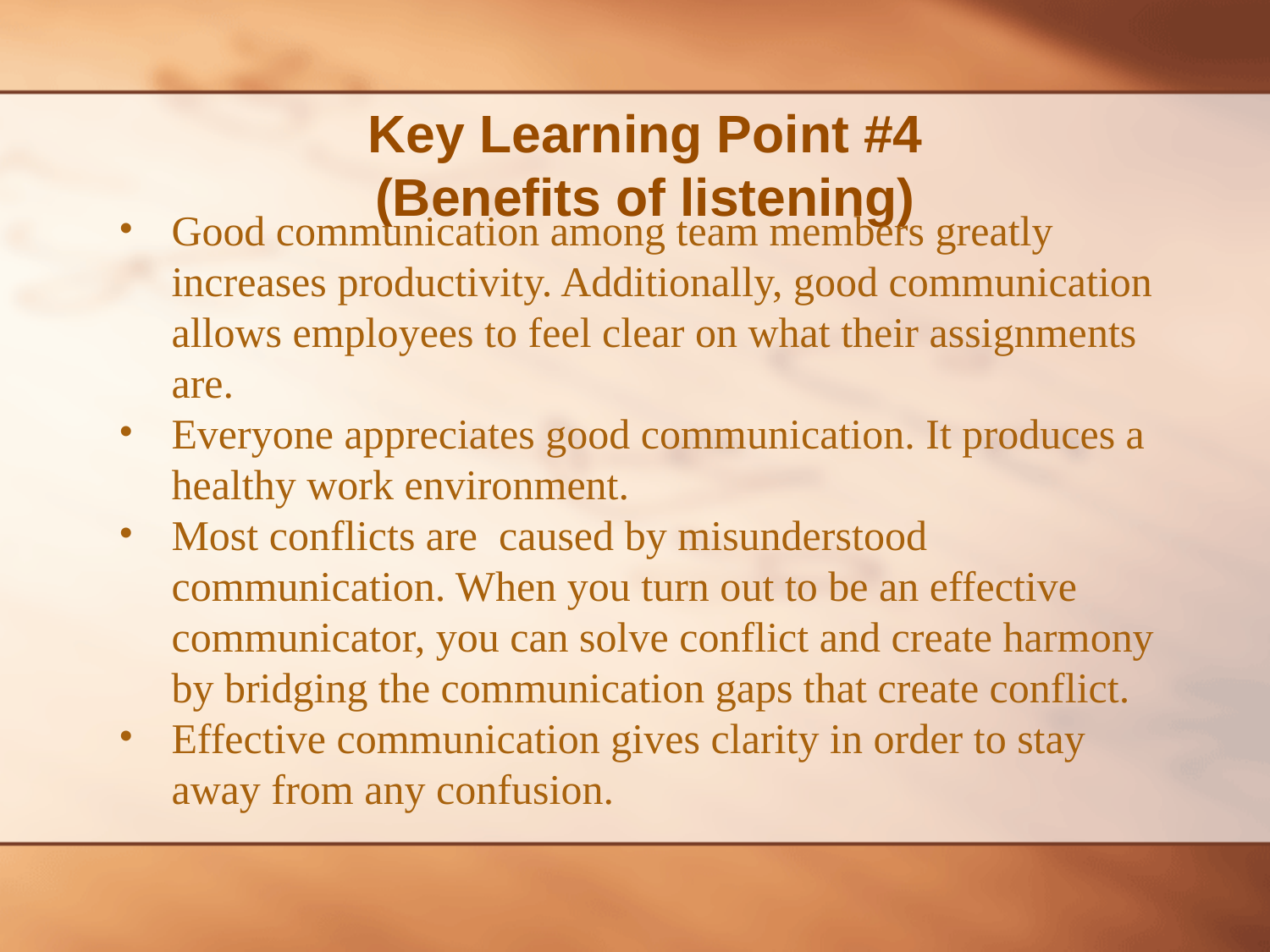

# Key Learning Point #4
(Benefits of listening)
Good communication among team members greatly increases productivity. Additionally, good communication allows employees to feel clear on what their assignments are.
Everyone appreciates good communication. It produces a healthy work environment.
Most conflicts are  caused by misunderstood communication. When you turn out to be an effective communicator, you can solve conflict and create harmony by bridging the communication gaps that create conflict.
Effective communication gives clarity in order to stay away from any confusion.